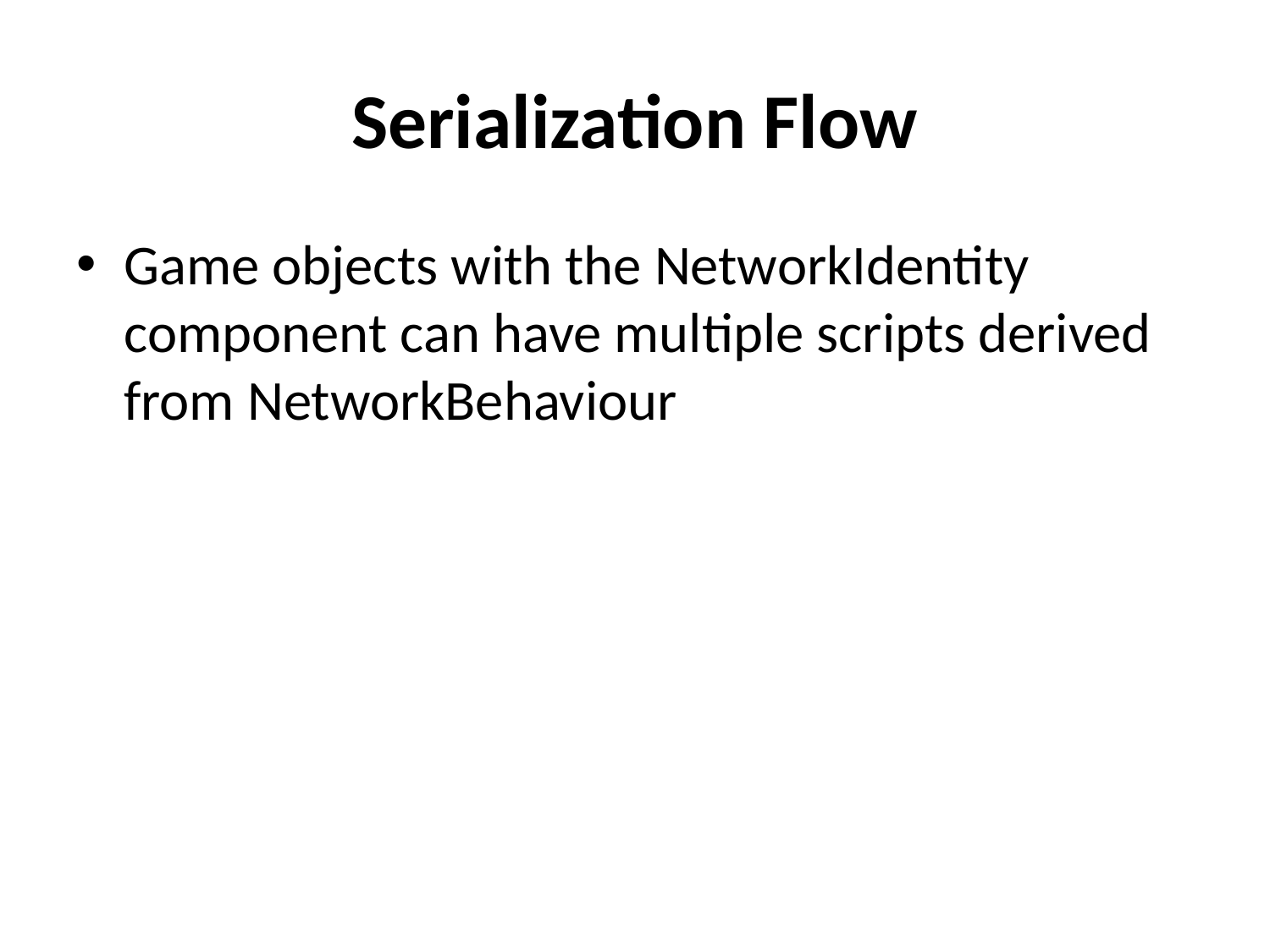

# Serialization Flow
Game objects with the NetworkIdentity component can have multiple scripts derived from NetworkBehaviour